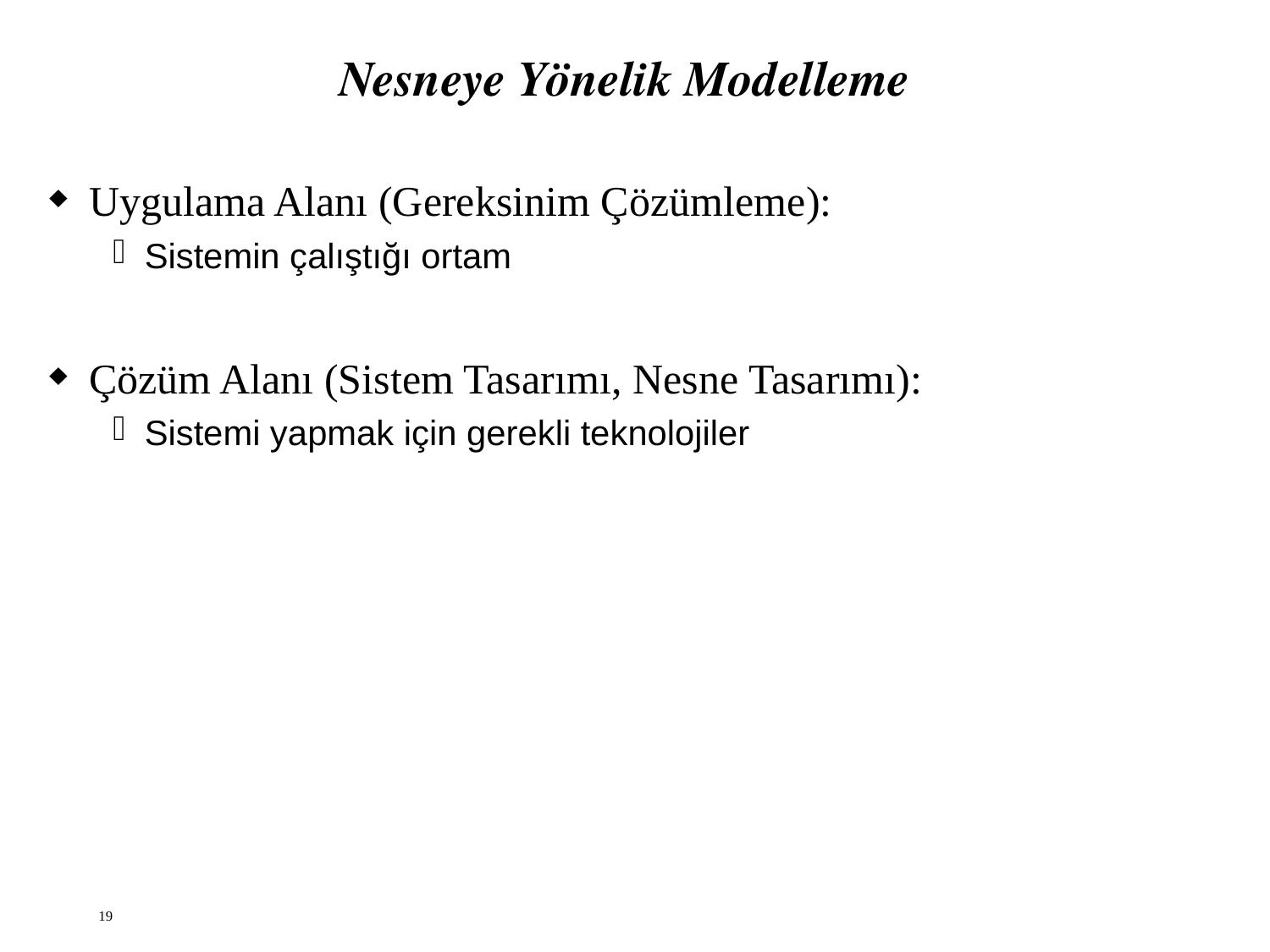

# Nesneye Yönelik Modelleme
Uygulama Alanı (Gereksinim Çözümleme):
Sistemin çalıştığı ortam

Çözüm Alanı (Sistem Tasarımı, Nesne Tasarımı):
Sistemi yapmak için gerekli teknolojiler
19